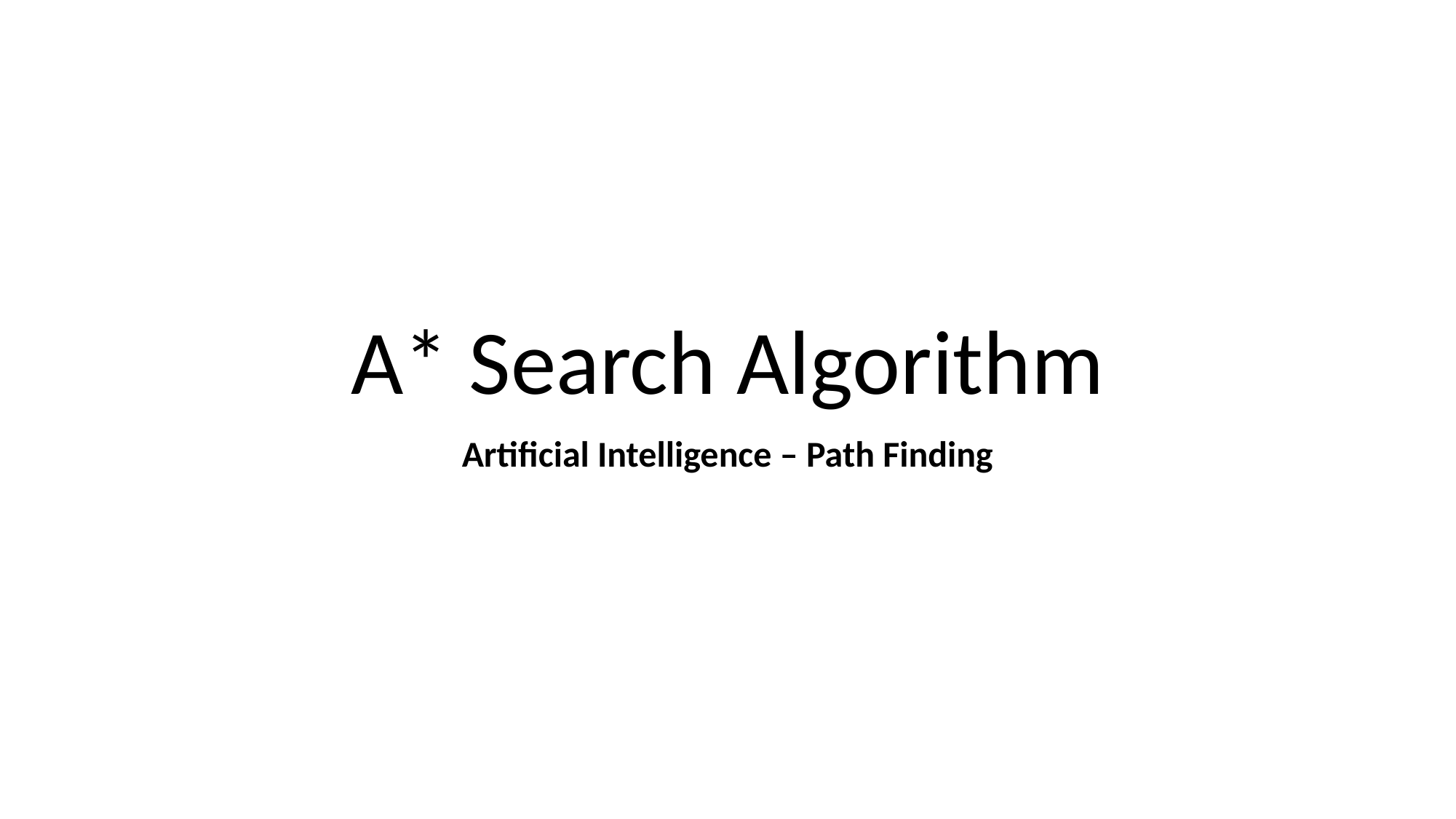

# A* Search Algorithm
Artificial Intelligence – Path Finding